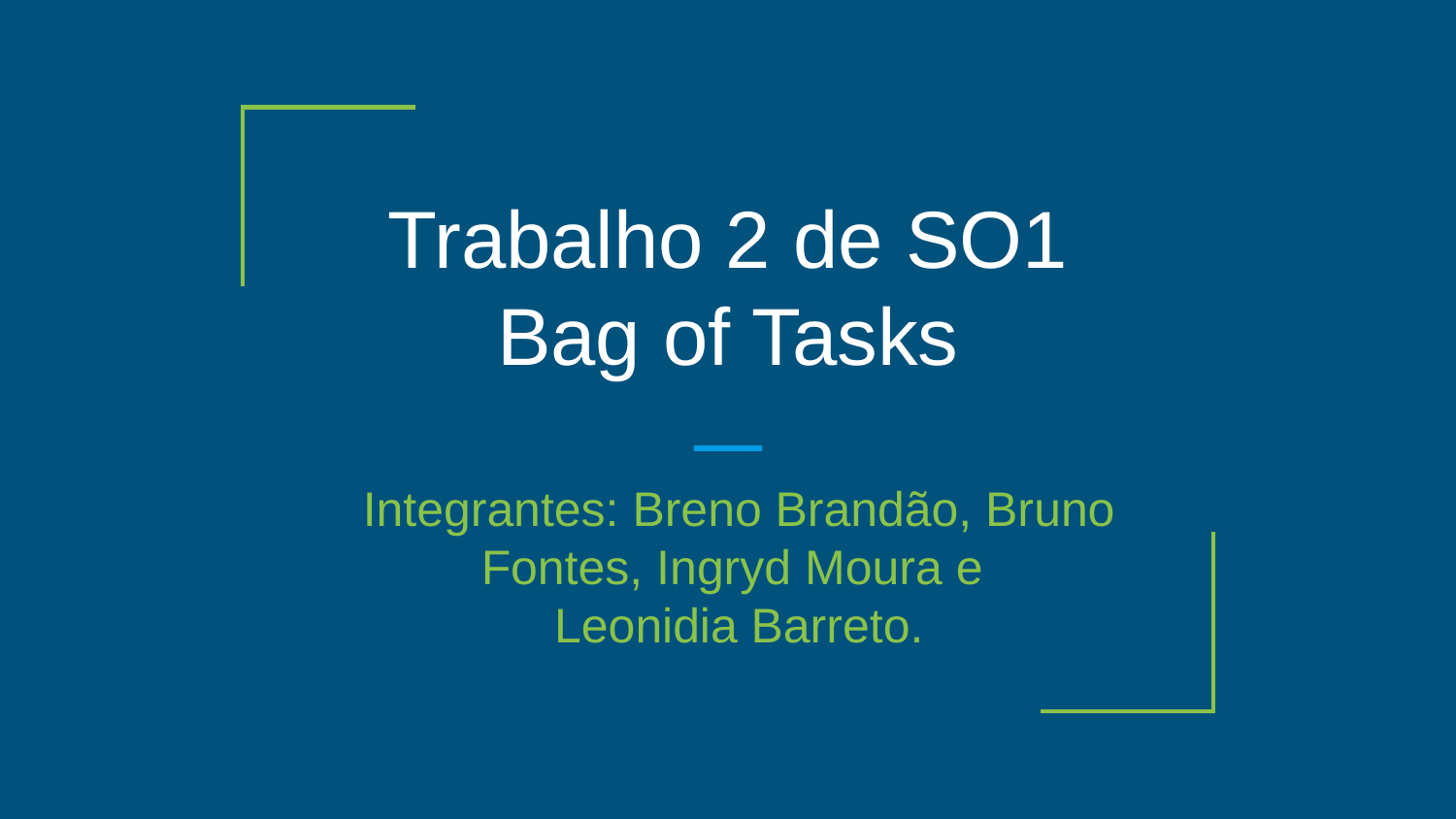

# Trabalho 2 de SO1 Bag of Tasks
Integrantes: Breno Brandão, Bruno Fontes, Ingryd Moura e
Leonidia Barreto.